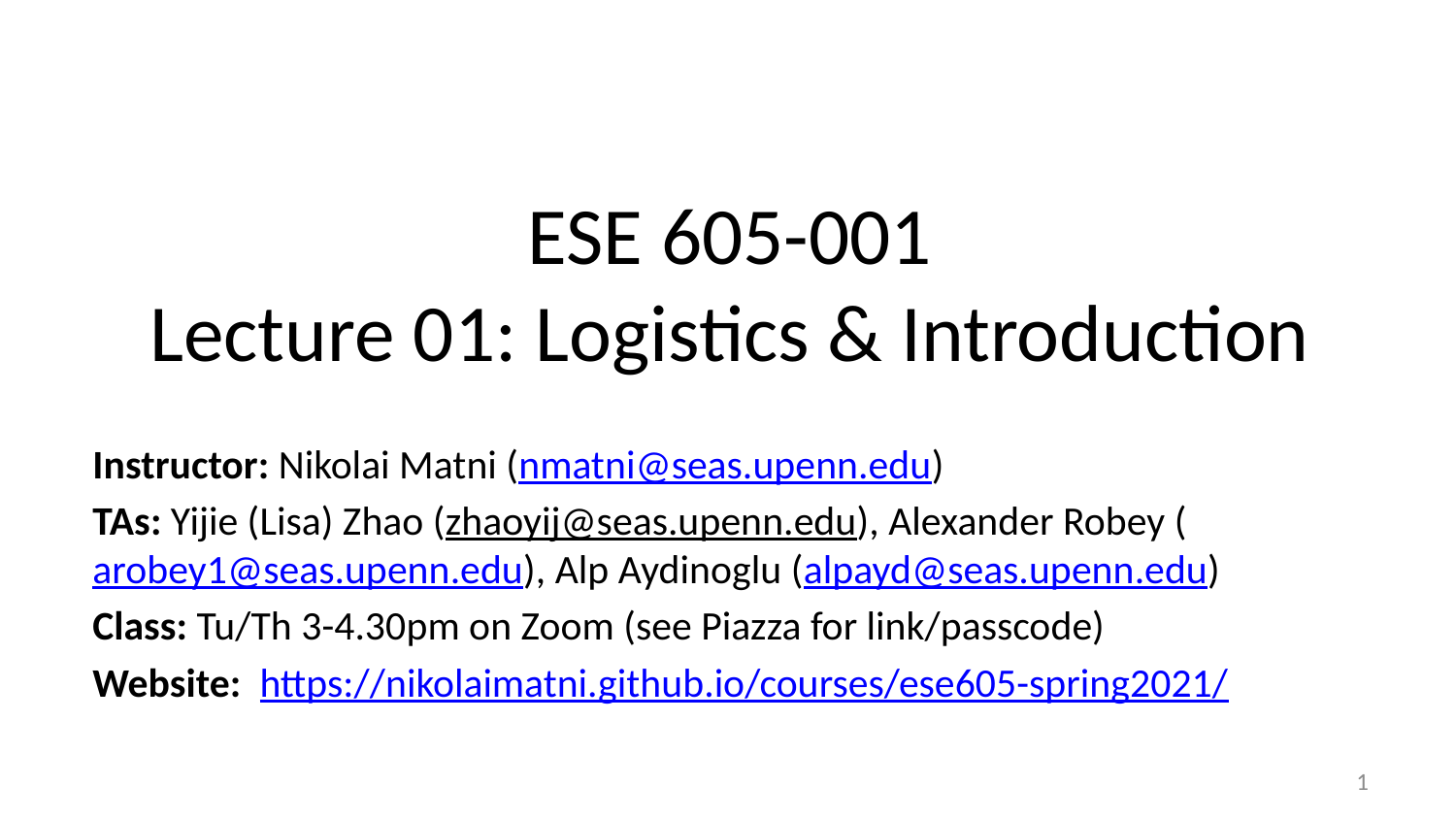

# ESE 605-001 Lecture 01: Logistics & Introduction
Instructor: Nikolai Matni (nmatni@seas.upenn.edu)
TAs: Yijie (Lisa) Zhao (zhaoyij@seas.upenn.edu), Alexander Robey (arobey1@seas.upenn.edu), Alp Aydinoglu (alpayd@seas.upenn.edu)
Class: Tu/Th 3-4.30pm on Zoom (see Piazza for link/passcode)
Website:  https://nikolaimatni.github.io/courses/ese605-spring2021/
1